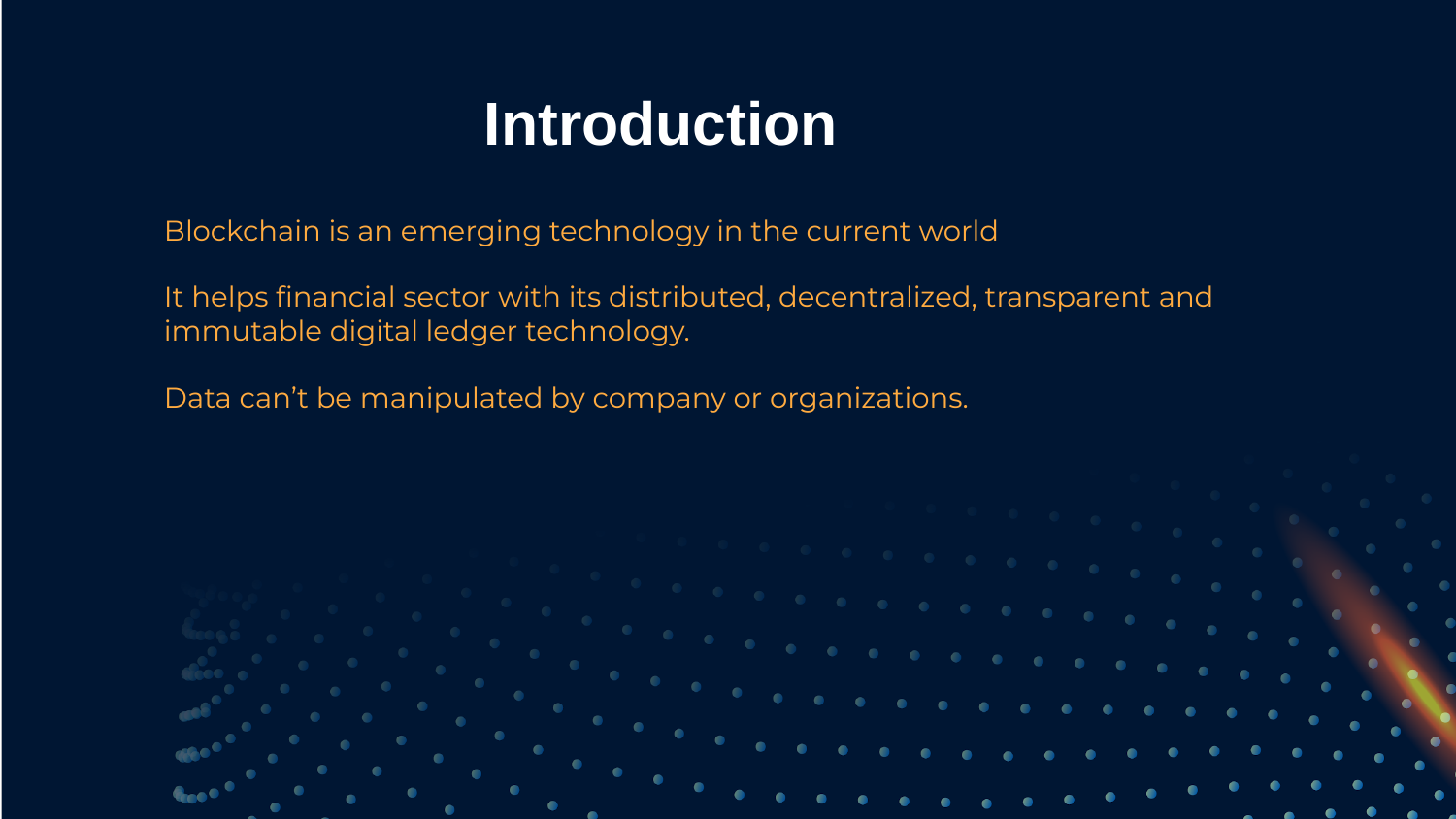

Introduction

Blockchain is an emerging technology in the current world
It helps financial sector with its distributed, decentralized, transparent and immutable digital ledger technology.
Data can’t be manipulated by company or organizations.